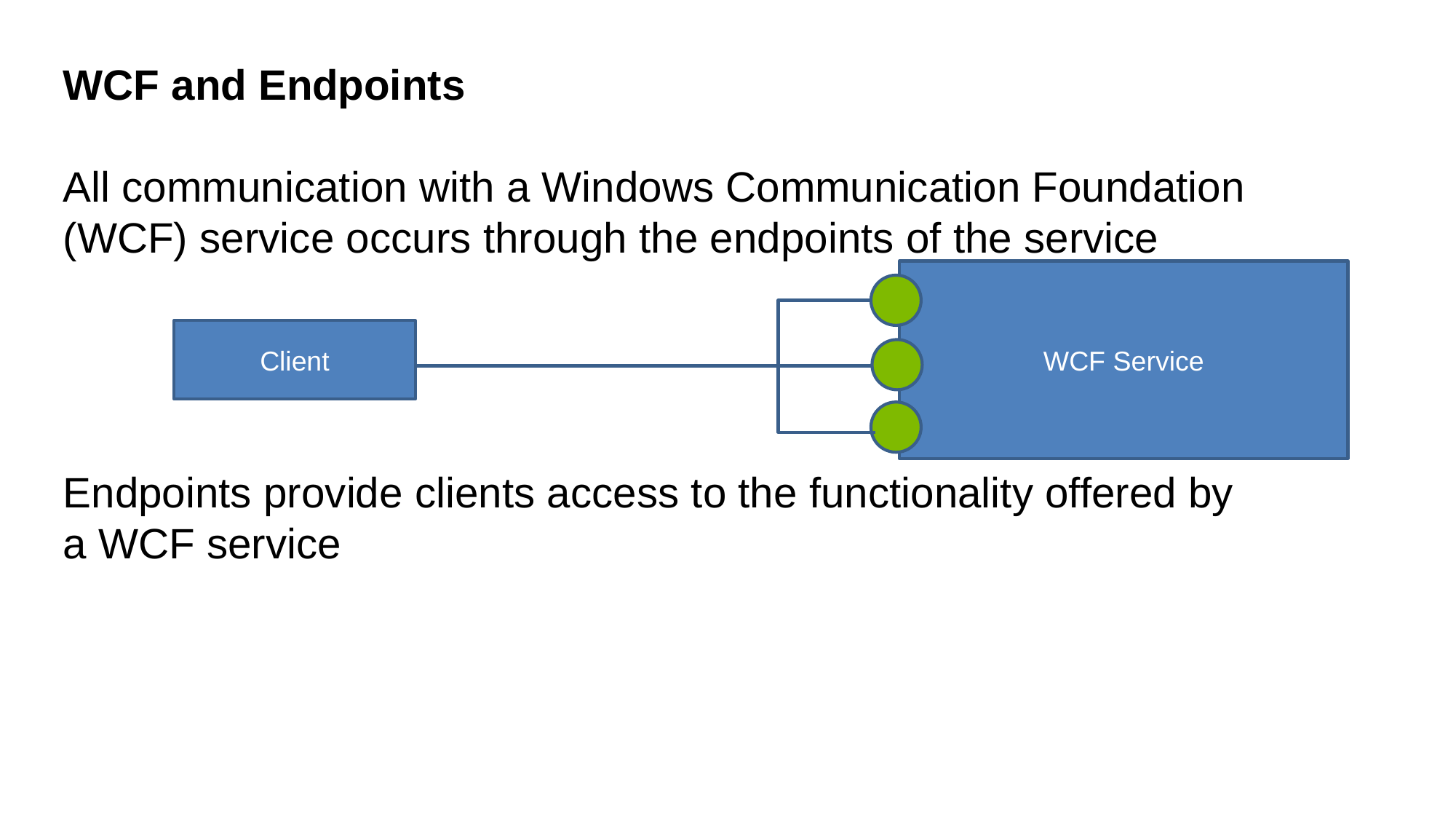

WCF and Endpoints

All communication with a Windows Communication Foundation (WCF) service occurs through the endpoints of the service

Endpoints provide clients access to the functionality offered by a WCF service

WCF Service

Client